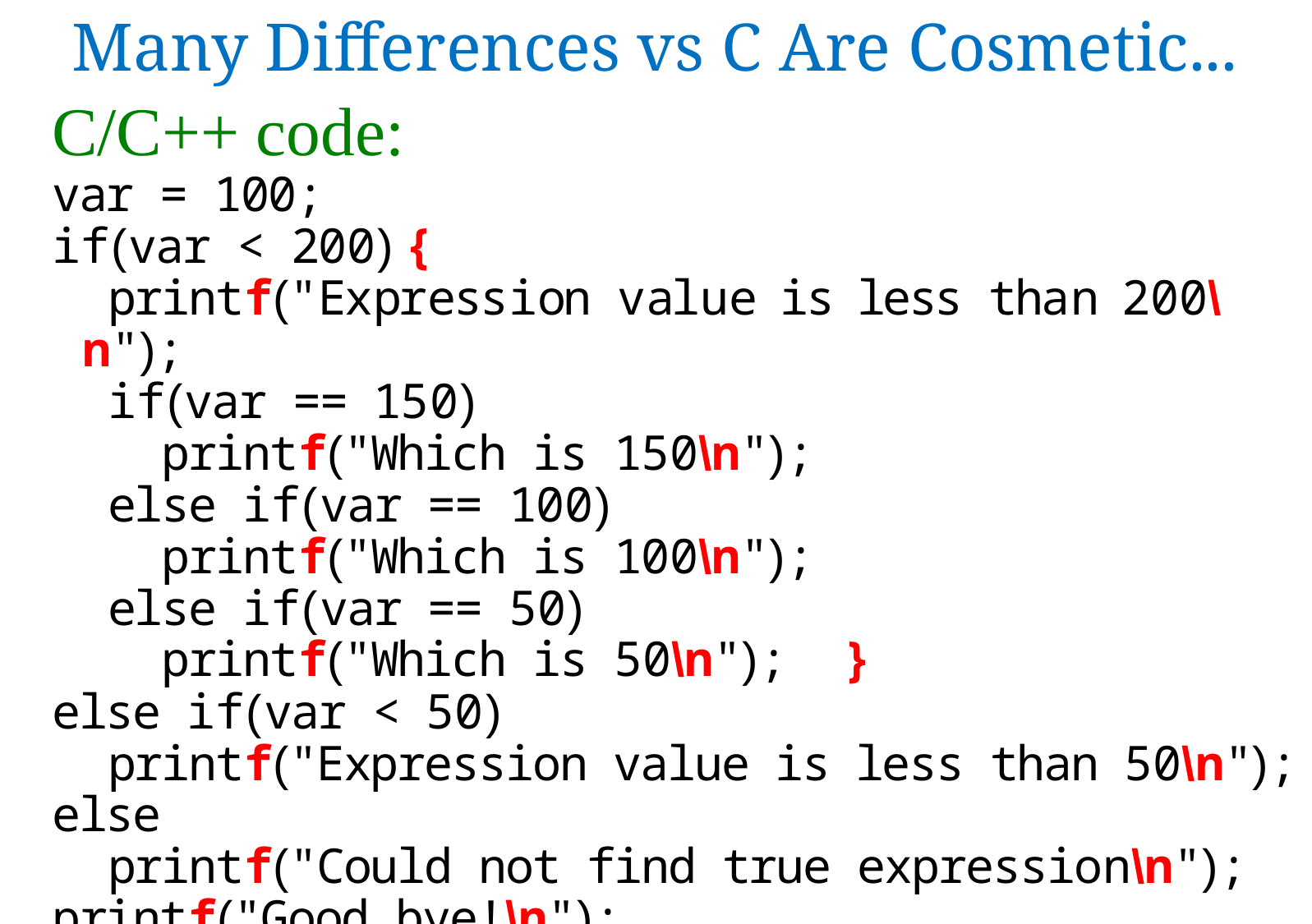

Many Differences vs C Are Cosmetic...
C/C++ code:
var = 100;
if(var < 200) {
  printf("Expression value is less than 200\n");
  if(var == 150)
    printf("Which is 150\n");
  else if(var == 100)
    printf("Which is 100\n");
  else if(var == 50)
    printf("Which is 50\n");  }
else if(var < 50)
  printf("Expression value is less than 50\n");
else
  printf("Could not find true expression\n");
printf("Good bye!\n");